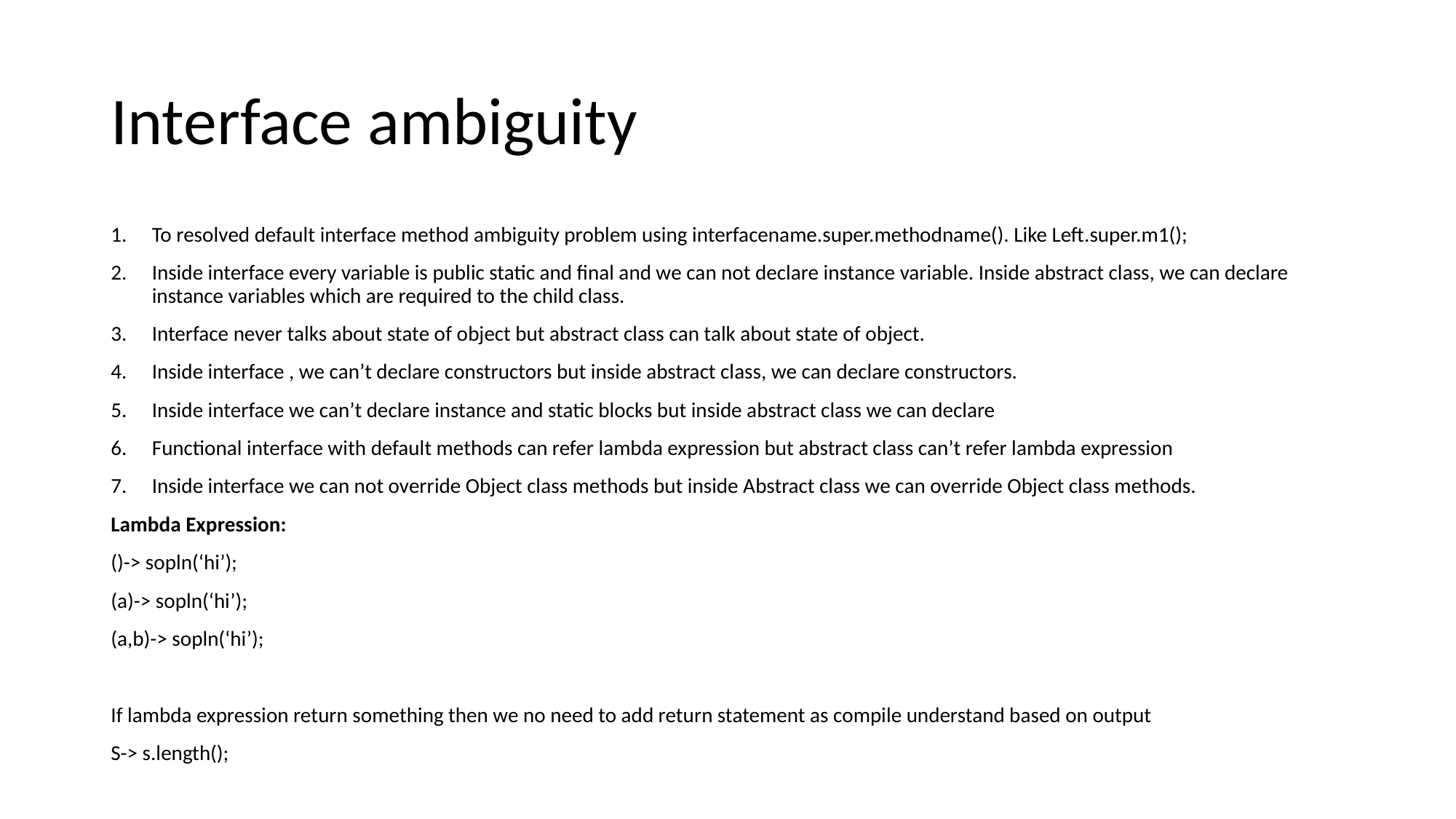

# Interface ambiguity
To resolved default interface method ambiguity problem using interfacename.super.methodname(). Like Left.super.m1();
Inside interface every variable is public static and final and we can not declare instance variable. Inside abstract class, we can declare instance variables which are required to the child class.
Interface never talks about state of object but abstract class can talk about state of object.
Inside interface , we can’t declare constructors but inside abstract class, we can declare constructors.
Inside interface we can’t declare instance and static blocks but inside abstract class we can declare
Functional interface with default methods can refer lambda expression but abstract class can’t refer lambda expression
Inside interface we can not override Object class methods but inside Abstract class we can override Object class methods.
Lambda Expression:
()-> sopln(‘hi’);
(a)-> sopln(‘hi’);
(a,b)-> sopln(‘hi’);

If lambda expression return something then we no need to add return statement as compile understand based on output
S-> s.length();